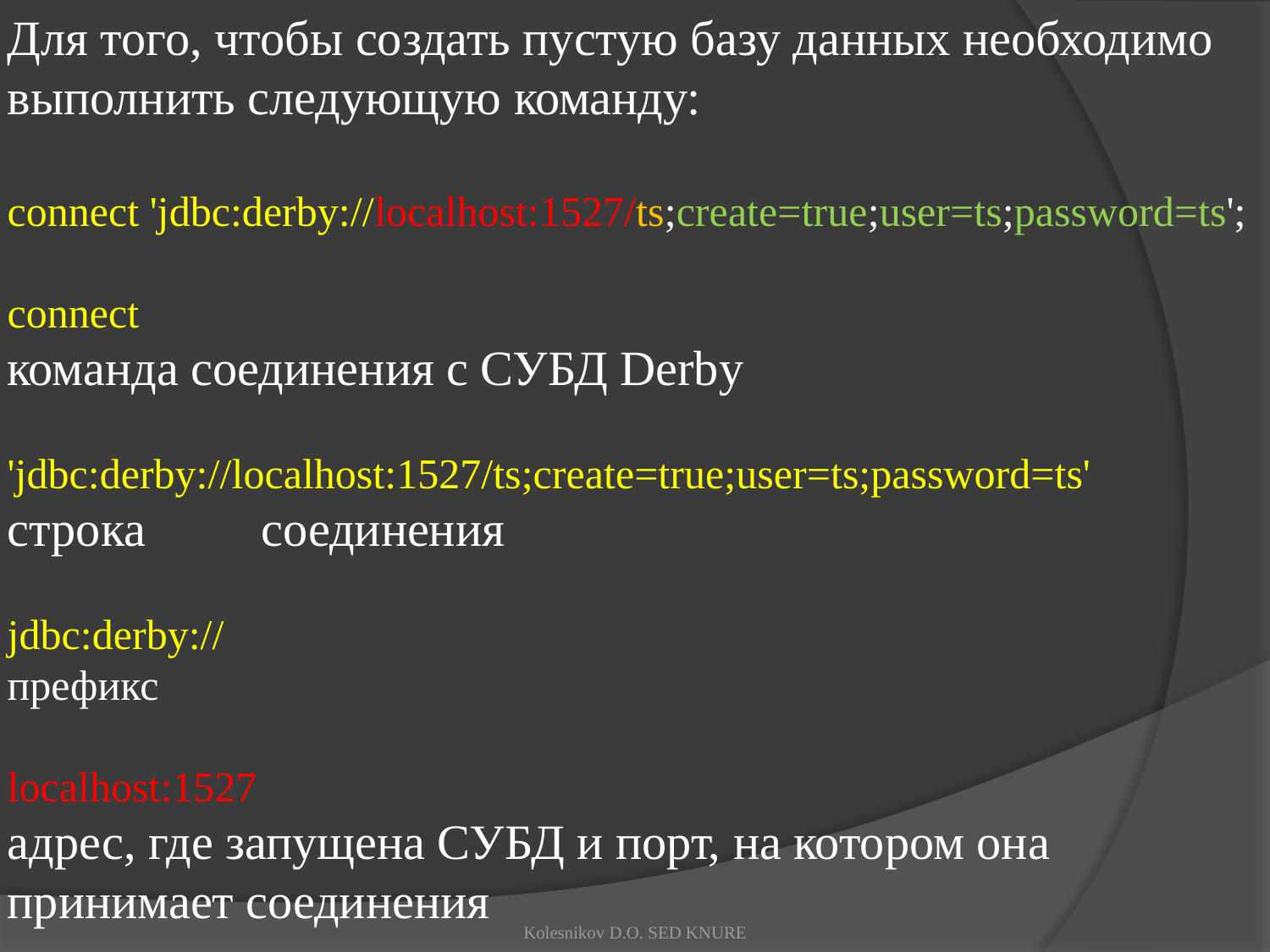

Для того, чтобы создать пустую базу данных необходимо выполнить следующую команду:

connect 'jdbc:derby://localhost:1527/ts;create=true;user=ts;password=ts';

connect
команда соединения с СУБД Derby

'jdbc:derby://localhost:1527/ts;create=true;user=ts;password=ts'
строка	соединения

jdbc:derby://
префикс

localhost:1527
адрес, где запущена СУБД и порт, на котором она принимает соединения

Kolesnikov D.O. SED KNURE